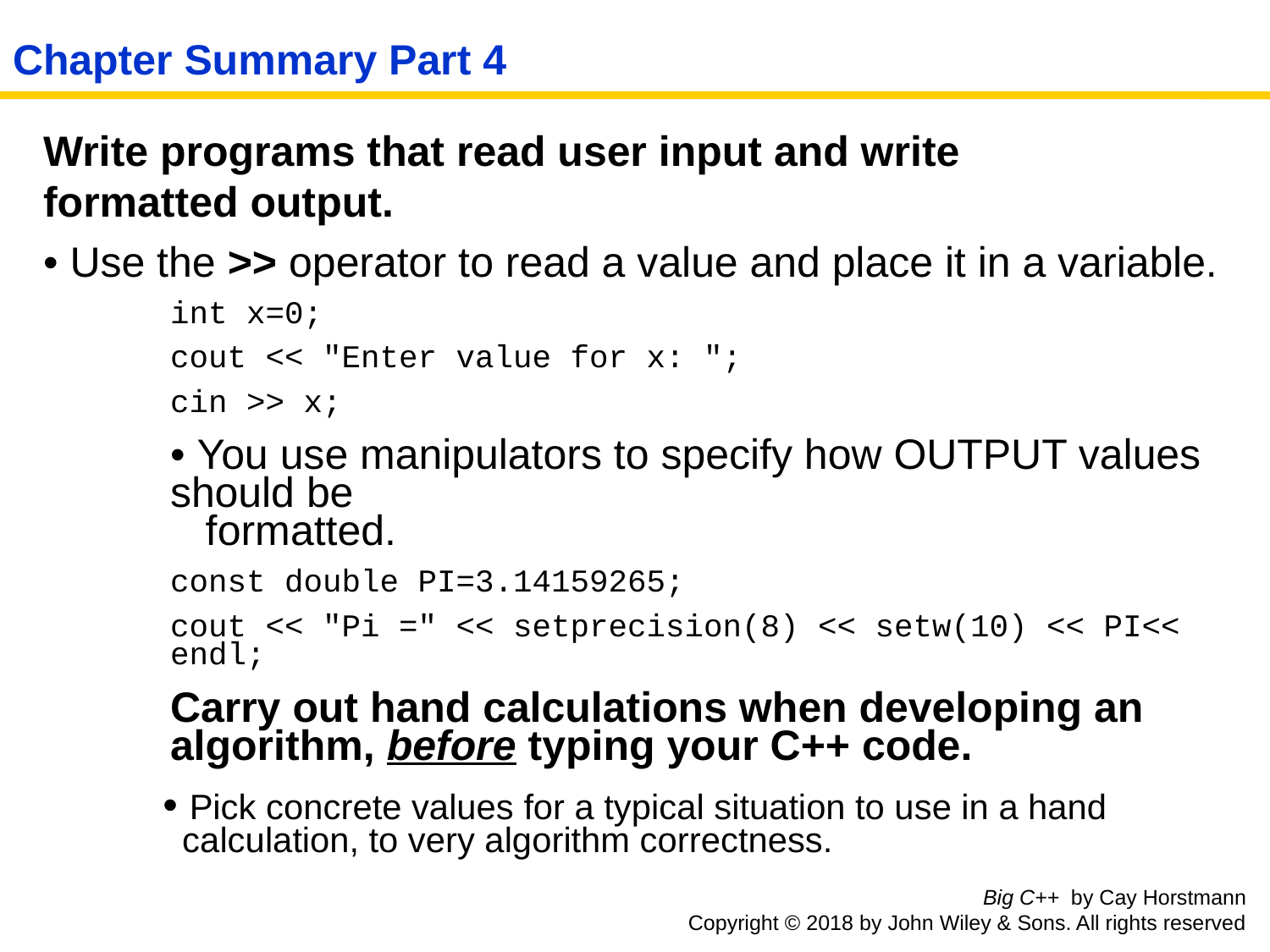

Chapter Summary Part 4
Write programs that read user input and write
formatted output.
• Use the >> operator to read a value and place it in a variable.
int x=0;
cout << "Enter value for x: ";
cin >> x;
• You use manipulators to specify how OUTPUT values should be
   formatted.
const double PI=3.14159265;
cout << "Pi =" << setprecision(8) << setw(10) << PI<< endl;
Carry out hand calculations when developing an algorithm, before typing your C++ code.
• Pick concrete values for a typical situation to use in a hand
  calculation, to very algorithm correctness.

Big C++  by Cay Horstmann
Copyright © 2018 by John Wiley & Sons. All rights reserved